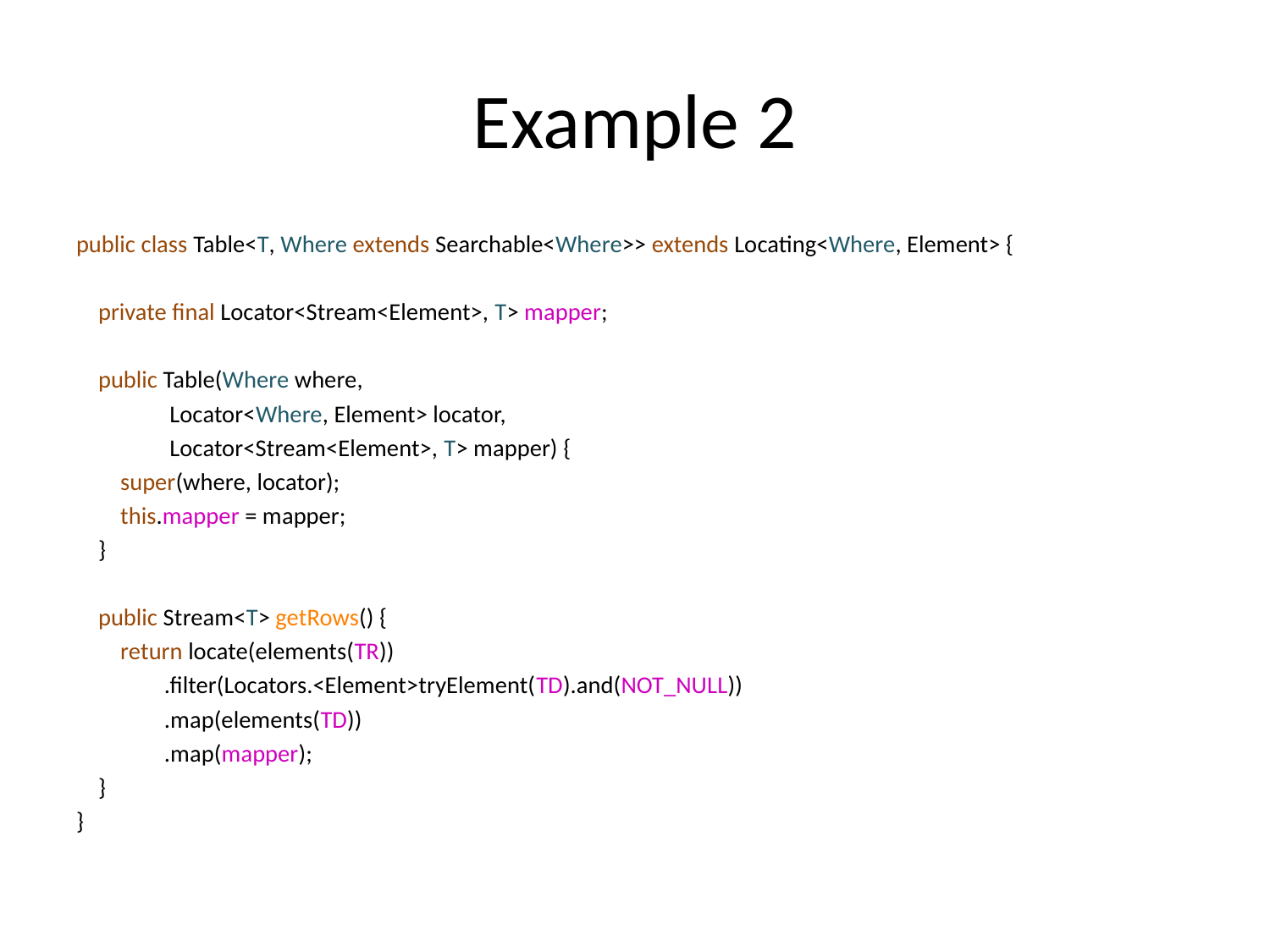

# Example 2
public class Table<T, Where extends Searchable<Where>> extends Locating<Where, Element> {

    private final Locator<Stream<Element>, T> mapper;

    public Table(Where where,
                 Locator<Where, Element> locator,
                 Locator<Stream<Element>, T> mapper) {
        super(where, locator);
        this.mapper = mapper;
    }

    public Stream<T> getRows() {
        return locate(elements(TR))
                .filter(Locators.<Element>tryElement(TD).and(NOT_NULL))
                .map(elements(TD))
                .map(mapper);
    }
}